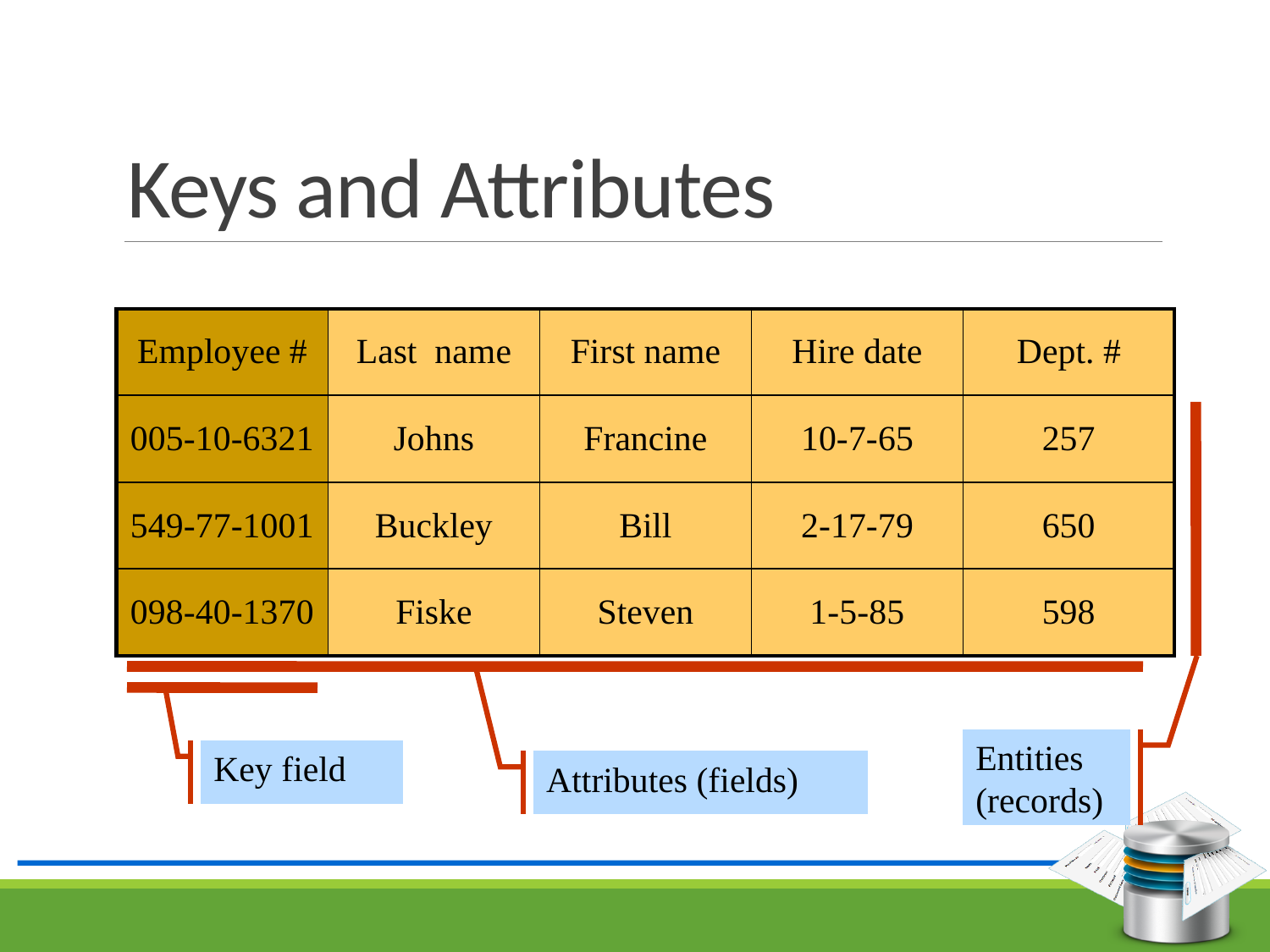

# Keys and Attributes
| Employee # | Last name | First name | Hire date | Dept. # |
| --- | --- | --- | --- | --- |
| 005-10-6321 | Johns | Francine | 10-7-65 | 257 |
| 549-77-1001 | Buckley | Bill | 2-17-79 | 650 |
| 098-40-1370 | Fiske | Steven | 1-5-85 | 598 |

Entities
(records)
Key field
Attributes (fields)